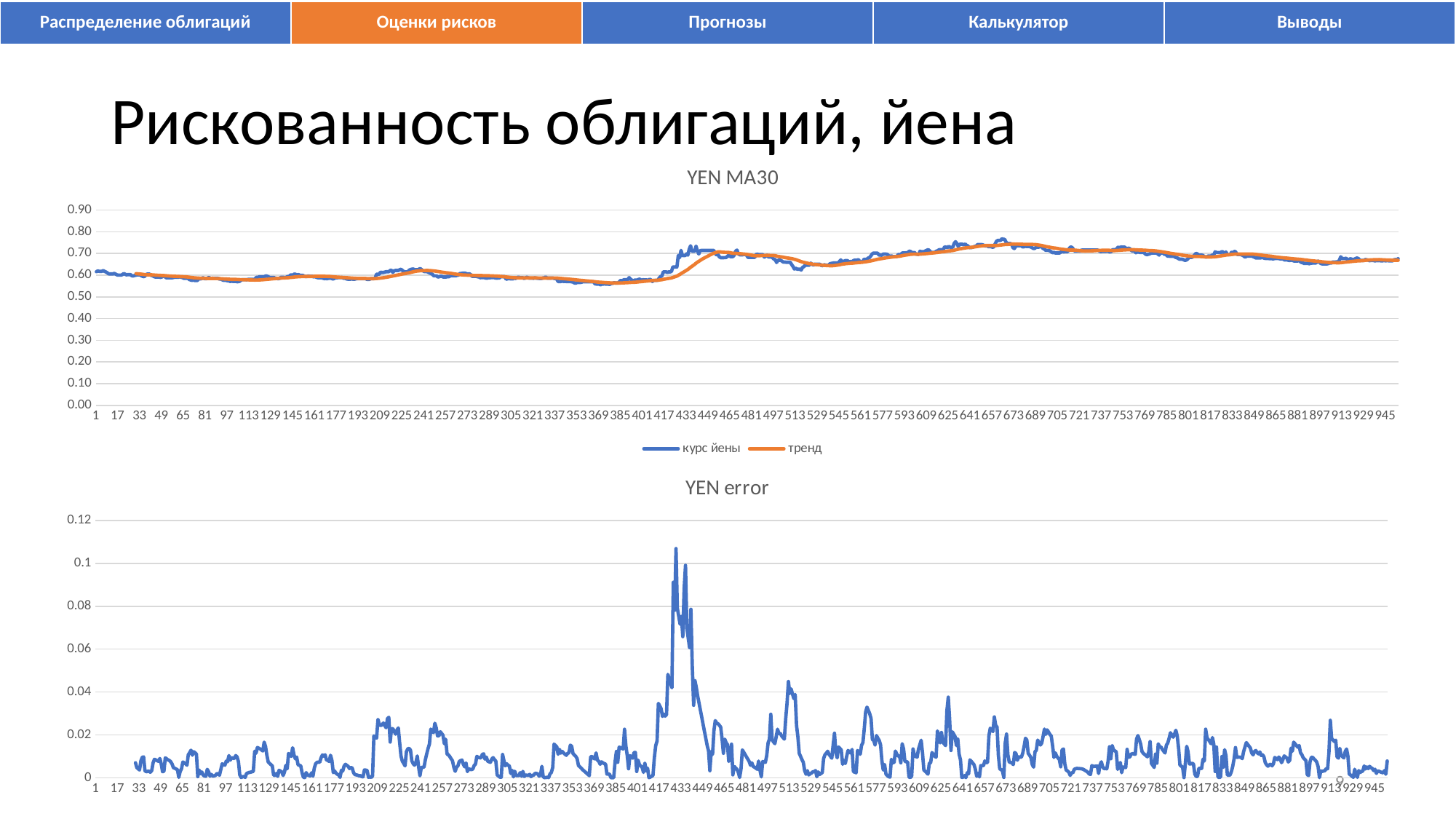

| Распределение облигаций | Оценки рисков | Прогнозы | Калькулятор | Выводы |
| --- | --- | --- | --- | --- |
# Рискованность облигаций, йена

### Chart: YEN MA30

| Category |  |  |
|---|---|---|

### Chart: YEN error

| Category | || |
|---|---|
| 1 | None |
| 2 | None |
| 3 | None |
| 4 | None |
| 5 | None |
| 6 | None |
| 7 | None |
| 8 | None |
| 9 | None |
| 10 | None |
| 11 | None |
| 12 | None |
| 13 | None |
| 14 | None |
| 15 | None |
| 16 | None |
| 17 | None |
| 18 | None |
| 19 | None |
| 20 | None |
| 21 | None |
| 22 | None |
| 23 | None |
| 24 | None |
| 25 | None |
| 26 | None |
| 27 | None |
| 28 | None |
| 29 | None |
| 30 | 0.007008133333332944 |
| 31 | 0.00477313333333329 |
| 32 | 0.00418010000000002 |
| 33 | 0.0036431999999999576 |
| 34 | 0.007934799999999909 |
| 35 | 0.009524333333333135 |
| 36 | 0.009749766666666493 |
| 37 | 0.003276733333333115 |
| 38 | 0.0028124999999999956 |
| 39 | 0.003014366666666879 |
| 40 | 0.003055333333333521 |
| 41 | 0.0025934999999999153 |
| 42 | 0.0033490999999998827 |
| 43 | 0.006923966666666614 |
| 44 | 0.00863826666666656 |
| 45 | 0.00835326666666647 |
| 46 | 0.008009366666666518 |
| 47 | 0.007714899999999858 |
| 48 | 0.009017366666666415 |
| 49 | 0.006479299999999855 |
| 50 | 0.0028413333333332513 |
| 51 | 0.00302973333333334 |
| 52 | 0.009289566666666804 |
| 53 | 0.00884700000000016 |
| 54 | 0.008363433333333559 |
| 55 | 0.008093500000000309 |
| 56 | 0.007510733333333408 |
| 57 | 0.006463533333333382 |
| 58 | 0.004719866666666683 |
| 59 | 0.0044366333333333285 |
| 60 | 0.004114099999999898 |
| 61 | 0.0037329999999998753 |
| 62 | 0.000183200000000161 |
| 63 | 0.002909033333333033 |
| 64 | 0.004198133333333076 |
| 65 | 0.0073677666666662756 |
| 66 | 0.006953466666666186 |
| 67 | 0.006505799999999562 |
| 68 | 0.005866266666666342 |
| 69 | 0.010769599999999824 |
| 70 | 0.011743700000000024 |
| 71 | 0.012865299999999968 |
| 72 | 0.010546099999999892 |
| 73 | 0.012178733333333414 |
| 74 | 0.011641000000000123 |
| 75 | 0.01110906666666689 |
| 76 | 0.0005373333333335006 |
| 77 | 0.0036421333333335193 |
| 78 | 0.0019054666666666886 |
| 79 | 0.0027078333333333537 |
| 80 | 0.0012094000000000271 |
| 81 | 0.0008548000000000444 |
| 82 | 0.0007272333333332437 |
| 83 | 0.0039455999999999936 |
| 84 | 0.0028086333333332547 |
| 85 | 0.0007818333333332594 |
| 86 | 0.0015837333333332815 |
| 87 | 0.000771833333333305 |
| 88 | 0.0009311333333333893 |
| 89 | 0.0010904333333333627 |
| 90 | 0.001919633333333337 |
| 91 | 0.0018543333333332912 |
| 92 | 0.0011955666666666476 |
| 93 | 0.0038689333333333797 |
| 94 | 0.0064847666666667525 |
| 95 | 0.006181133333333477 |
| 96 | 0.005872100000000158 |
| 97 | 0.007797033333333481 |
| 98 | 0.007501833333333541 |
| 99 | 0.010363266666666981 |
| 100 | 0.008263033333333447 |
| 101 | 0.009358766666666796 |
| 102 | 0.009147533333333291 |
| 103 | 0.00901116666666657 |
| 104 | 0.010354766666666682 |
| 105 | 0.00978263333333329 |
| 106 | 0.0075281000000000375 |
| 107 | 0.0013829666666668183 |
| 108 | 0.00014093333333331515 |
| 109 | 0.00044366666666662 |
| 110 | 0.0006033333333334001 |
| 111 | 0.00019460000000004474 |
| 112 | 0.0019862666666666806 |
| 113 | 0.00226666666666675 |
| 114 | 0.0025088666666667203 |
| 115 | 0.0026272000000001627 |
| 116 | 0.002822666666666751 |
| 117 | 0.002987466666666827 |
| 118 | 0.012362666666666633 |
| 119 | 0.011484866666666704 |
| 120 | 0.014124533333333189 |
| 121 | 0.013790366666666776 |
| 122 | 0.013465366666666645 |
| 123 | 0.01303893333333328 |
| 124 | 0.012511333333333319 |
| 125 | 0.016618899999999992 |
| 126 | 0.0146409666666667 |
| 127 | 0.010490300000000063 |
| 128 | 0.007359600000000133 |
| 129 | 0.006703533333333511 |
| 130 | 0.0061455666666667685 |
| 131 | 0.005545866666666677 |
| 132 | 0.0011993666666668679 |
| 133 | 0.0011029666666668714 |
| 134 | 0.002034699999999945 |
| 135 | 0.000676800000000144 |
| 136 | 0.0035057333333332608 |
| 137 | 0.003113200000000149 |
| 138 | 0.002766366666666742 |
| 139 | 0.001071033333333249 |
| 140 | 0.002689533333333105 |
| 141 | 0.005777633333333032 |
| 142 | 0.004187633333333163 |
| 143 | 0.011351433333333105 |
| 144 | 0.010679233333333094 |
| 145 | 0.010007033333333082 |
| 146 | 0.014029933333333244 |
| 147 | 0.010760800000000015 |
| 148 | 0.008865699999999976 |
| 149 | 0.009653400000000034 |
| 150 | 0.0060633333333334205 |
| 151 | 0.0058212666666667134 |
| 152 | 0.005579200000000006 |
| 153 | 0.002333700000000216 |
| 154 | 0.00020793333333313235 |
| 155 | 0.00010373333333313361 |
| 156 | 0.0024441666666669137 |
| 157 | 0.0012963666666667706 |
| 158 | 0.0010994666666668262 |
| 159 | 0.000901433333333479 |
| 160 | 0.0023251666666664894 |
| 161 | 0.0007908999999998167 |
| 162 | 0.004509233333333307 |
| 163 | 0.006575500000000178 |
| 164 | 0.007216333333333491 |
| 165 | 0.007309466666666875 |
| 166 | 0.007243433333333549 |
| 167 | 0.009316633333333435 |
| 168 | 0.010657766666666846 |
| 169 | 0.010100633333333331 |
| 170 | 0.010714400000000013 |
| 171 | 0.008341333333333534 |
| 172 | 0.008106566666666759 |
| 173 | 0.007610600000000245 |
| 174 | 0.01052406666666672 |
| 175 | 0.008162800000000026 |
| 176 | 0.002416133333333237 |
| 177 | 0.003169666666666515 |
| 178 | 0.002137733333333225 |
| 179 | 0.0016675999999998803 |
| 180 | 0.0013090666666665252 |
| 181 | 0.00018589999999973905 |
| 182 | 0.0034980666666664106 |
| 183 | 0.003112866666666325 |
| 184 | 0.005479599999999807 |
| 185 | 0.006291866666666368 |
| 186 | 0.005804333333332967 |
| 187 | 0.005351399999999562 |
| 188 | 0.004302033333333122 |
| 189 | 0.004864366666666564 |
| 190 | 0.0045166333333332975 |
| 191 | 0.002378066666666623 |
| 192 | 0.001507799999999837 |
| 193 | 0.001354700000000042 |
| 194 | 0.0012177999999999356 |
| 195 | 0.000949433333333416 |
| 196 | 0.001029733333333338 |
| 197 | 0.0005558666666667378 |
| 198 | 0.00044970000000010835 |
| 199 | 0.003668900000000086 |
| 200 | 0.003574033333333282 |
| 201 | 0.003409200000000001 |
| 202 | 0.0002076000000000855 |
| 203 | 0.0005150999999998795 |
| 204 | 0.00014373333333328464 |
| 205 | 0.000859333333333101 |
| 206 | 0.019569533333333222 |
| 207 | 0.01902696666666659 |
| 208 | 0.018504500000000035 |
| 209 | 0.02725719999999987 |
| 210 | 0.02486339999999987 |
| 211 | 0.024384199999999967 |
| 212 | 0.024714000000000014 |
| 213 | 0.025553533333333323 |
| 214 | 0.024462133333333358 |
| 215 | 0.02333026666666671 |
| 216 | 0.027586599999999906 |
| 217 | 0.028229333333333217 |
| 218 | 0.016674033333333282 |
| 219 | 0.022887066666666733 |
| 220 | 0.022887800000000014 |
| 221 | 0.021603833333333378 |
| 222 | 0.020341566666666755 |
| 223 | 0.02220549999999999 |
| 224 | 0.023284000000000082 |
| 225 | 0.016565700000000128 |
| 226 | 0.01015126666666688 |
| 227 | 0.0077561000000001545 |
| 228 | 0.006720566666666539 |
| 229 | 0.005573633333333272 |
| 230 | 0.012180333333333238 |
| 231 | 0.013504599999999867 |
| 232 | 0.01373213333333334 |
| 233 | 0.012902999999999998 |
| 234 | 0.007886199999999954 |
| 235 | 0.00656296666666667 |
| 236 | 0.005880100000000055 |
| 237 | 0.007152800000000181 |
| 238 | 0.01018796666666677 |
| 239 | 0.005061399999999883 |
| 240 | 0.0009346666666667502 |
| 241 | 0.004822733333333606 |
| 242 | 0.004911466666666975 |
| 243 | 0.0049388666666667635 |
| 244 | 0.008447233333333526 |
| 245 | 0.01118790000000014 |
| 246 | 0.013666333333333336 |
| 247 | 0.015775733333333264 |
| 248 | 0.02269326666666671 |
| 249 | 0.02191243333333337 |
| 250 | 0.021086800000000072 |
| 251 | 0.02544153333333321 |
| 252 | 0.0232627666666666 |
| 253 | 0.01957443333333342 |
| 254 | 0.019580700000000006 |
| 255 | 0.021504533333333242 |
| 256 | 0.02066256666666666 |
| 257 | 0.019865799999999934 |
| 258 | 0.015860666666666634 |
| 259 | 0.01801750000000002 |
| 260 | 0.011033533333333456 |
| 261 | 0.010737866666666762 |
| 262 | 0.00991949999999997 |
| 263 | 0.008870966666666646 |
| 264 | 0.007944399999999963 |
| 265 | 0.004974299999999987 |
| 266 | 0.0030152333333333114 |
| 267 | 0.004935633333333134 |
| 268 | 0.005527266666666475 |
| 269 | 0.007624566666666555 |
| 270 | 0.008003866666666637 |
| 271 | 0.008257933333333356 |
| 272 | 0.00633410000000012 |
| 273 | 0.0051214333333334805 |
| 274 | 0.006913966666666771 |
| 275 | 0.0028962000000001265 |
| 276 | 0.004228933333333296 |
| 277 | 0.003913500000000014 |
| 278 | 0.003846333333333396 |
| 279 | 0.004056600000000188 |
| 280 | 0.005707300000000082 |
| 281 | 0.006418566666666847 |
| 282 | 0.00999720000000015 |
| 283 | 0.00956440000000025 |
| 284 | 0.009372566666667081 |
| 285 | 0.00927883333333357 |
| 286 | 0.010881600000000158 |
| 287 | 0.011180800000000102 |
| 288 | 0.008688700000000105 |
| 289 | 0.009645066666666646 |
| 290 | 0.007744500000000154 |
| 291 | 0.007475200000000126 |
| 292 | 0.007212833333333446 |
| 293 | 0.008704966666666758 |
| 294 | 0.009397100000000158 |
| 295 | 0.008497033333333515 |
| 296 | 0.0077753000000000405 |
| 297 | 0.0012957666666667533 |
| 298 | 0.0008174666666668218 |
| 299 | 0.00028826666666681433 |
| 300 | 0.0002409333333330821 |
| 301 | 0.01085113333333343 |
| 302 | 0.007960500000000037 |
| 303 | 0.00558280000000011 |
| 304 | 0.006539266666666821 |
| 305 | 0.0058961333333334975 |
| 306 | 0.005504066666666696 |
| 307 | 0.002018666666666613 |
| 308 | 0.0034761666666666136 |
| 309 | 0.00043353333333329136 |
| 310 | 0.003048766666666647 |
| 311 | 0.0010156000000001164 |
| 312 | 0.001008300000000184 |
| 313 | 0.0010078000000002252 |
| 314 | 0.0024262999999998813 |
| 315 | 0.0007365999999998651 |
| 316 | 0.002999933333333482 |
| 317 | 0.000641433333333441 |
| 318 | 0.0012596999999997527 |
| 319 | 0.0012163999999997843 |
| 320 | 0.0011194666666664022 |
| 321 | 0.0015880333333330166 |
| 322 | 0.0005265000000003184 |
| 323 | 0.0011935999999995728 |
| 324 | 0.0012397333333331595 |
| 325 | 0.002100899999999739 |
| 326 | 0.0020316999999998586 |
| 327 | 0.0017626666666665791 |
| 328 | 0.0007790000000000852 |
| 329 | 0.001443333333333463 |
| 330 | 0.005352866666666678 |
| 331 | 0.0004369333333332781 |
| 332 | 7.633333333323389e-05 |
| 333 | 0.00013296666666662293 |
| 334 | 0.00024766666666664605 |
| 335 | 0.00010840000000000849 |
| 336 | 0.0018398666666666896 |
| 337 | 0.0024936000000002068 |
| 338 | 0.004811433333333448 |
| 339 | 0.015709166666666774 |
| 340 | 0.01503600000000005 |
| 341 | 0.014434499999999906 |
| 342 | 0.010958133333333286 |
| 343 | 0.013246533333333255 |
| 344 | 0.01151353333333327 |
| 345 | 0.01231283333333344 |
| 346 | 0.011609800000000225 |
| 347 | 0.01102330000000018 |
| 348 | 0.010502833333333461 |
| 349 | 0.011372433333333376 |
| 350 | 0.011709800000000103 |
| 351 | 0.015238966666666687 |
| 352 | 0.014693766666666774 |
| 353 | 0.01127480000000014 |
| 354 | 0.010628799999999994 |
| 355 | 0.010013499999999897 |
| 356 | 0.008956433333333291 |
| 357 | 0.005732833333333298 |
| 358 | 0.005144866666666581 |
| 359 | 0.004540566666666468 |
| 360 | 0.003807466666666537 |
| 361 | 0.0032617666666665546 |
| 362 | 0.002700266666666562 |
| 363 | 0.0021387666666665694 |
| 364 | 0.0015772666666665769 |
| 365 | 0.0009995333333332468 |
| 366 | 0.00974996666666672 |
| 367 | 0.00996683333333337 |
| 368 | 0.009200700000000062 |
| 369 | 0.008817433333333402 |
| 370 | 0.011612566666666768 |
| 371 | 0.00818780000000019 |
| 372 | 0.007703666666666886 |
| 373 | 0.006304400000000321 |
| 374 | 0.007421500000000303 |
| 375 | 0.007010100000000241 |
| 376 | 0.006597366666666882 |
| 377 | 0.0064127666666669025 |
| 378 | 0.0017069333333333825 |
| 379 | 0.0018387333333332867 |
| 380 | 0.001583333333333381 |
| 381 | 3.56666666667671e-06 |
| 382 | 1.3333333334086817e-06 |
| 383 | 9.146666666670633e-05 |
| 384 | 0.007317533333333404 |
| 385 | 0.012284933333333359 |
| 386 | 0.007233800000000068 |
| 387 | 0.014296399999999987 |
| 388 | 0.014074966666666744 |
| 389 | 0.013762533333333327 |
| 390 | 0.01345010000000002 |
| 391 | 0.022634199999999827 |
| 392 | 0.015016899999999889 |
| 393 | 0.010368133333333085 |
| 394 | 0.00421579999999977 |
| 395 | 0.010349266666666246 |
| 396 | 0.00976723333333307 |
| 397 | 0.009149766666666448 |
| 398 | 0.011723266666666565 |
| 399 | 0.011847400000000063 |
| 400 | 0.002946966666666717 |
| 401 | 0.008252833333333265 |
| 402 | 0.00610866666666654 |
| 403 | 0.005505133333333245 |
| 404 | 0.004849166666666571 |
| 405 | 0.0025344000000000477 |
| 406 | 0.006838566666666601 |
| 407 | 0.003297233333333316 |
| 408 | 0.004506599999999916 |
| 409 | 6.836666666687474e-05 |
| 410 | 0.00028276666666648964 |
| 411 | 0.0006867666666664496 |
| 412 | 0.0010907666666664095 |
| 413 | 0.009113433333333365 |
| 414 | 0.014943600000000168 |
| 415 | 0.017168200000000078 |
| 416 | 0.034698600000000024 |
| 417 | 0.03348573333333338 |
| 418 | 0.032275900000000024 |
| 419 | 0.028657133333333196 |
| 420 | 0.02966863333333325 |
| 421 | 0.028774333333333235 |
| 422 | 0.0295126 |
| 423 | 0.04824089999999992 |
| 424 | 0.046022766666666715 |
| 425 | 0.04401783333333331 |
| 426 | 0.04201290000000002 |
| 427 | 0.0912200333333334 |
| 428 | 0.07817673333333341 |
| 429 | 0.10696019999999995 |
| 430 | 0.0791189000000001 |
| 431 | 0.0754254000000002 |
| 432 | 0.07168170000000018 |
| 433 | 0.07528080000000015 |
| 434 | 0.06585510000000017 |
| 435 | 0.08817906666666675 |
| 436 | 0.09912886666666676 |
| 437 | 0.06989493333333341 |
| 438 | 0.0652392666666668 |
| 439 | 0.06075150000000007 |
| 440 | 0.07865270000000013 |
| 441 | 0.05238626666666679 |
| 442 | 0.03381773333333349 |
| 443 | 0.04529803333333349 |
| 444 | 0.042082733333333344 |
| 445 | 0.03816266666666668 |
| 446 | 0.03487556666666669 |
| 447 | 0.03158846666666648 |
| 448 | 0.028301366666666494 |
| 449 | 0.02493119999999971 |
| 450 | 0.021634766666666416 |
| 451 | 0.01833759999999962 |
| 452 | 0.015104266666666422 |
| 453 | 0.012562366666666325 |
| 454 | 0.0033002000000004195 |
| 455 | 0.012285733333333604 |
| 456 | 0.010954766666666838 |
| 457 | 0.02210873333333352 |
| 458 | 0.026677300000000015 |
| 459 | 0.025551266666666628 |
| 460 | 0.025223499999999843 |
| 461 | 0.024491666666666467 |
| 462 | 0.023643266666666385 |
| 463 | 0.01805639999999975 |
| 464 | 0.011447166666666342 |
| 465 | 0.018018233333333078 |
| 466 | 0.016356066666666447 |
| 467 | 0.01552153333333317 |
| 468 | 0.007629366666666693 |
| 469 | 0.009682233333333401 |
| 470 | 0.015671466666666523 |
| 471 | 0.001367166666666808 |
| 472 | 0.005278433333333443 |
| 473 | 0.004638733333333422 |
| 474 | 0.0039723333333334665 |
| 475 | 0.00260220000000011 |
| 476 | 0.00015626666666646027 |
| 477 | 0.00390893333333342 |
| 478 | 0.013007699999999955 |
| 479 | 0.011939466666666565 |
| 480 | 0.010871233333333064 |
| 481 | 0.009802999999999673 |
| 482 | 0.008734766666666283 |
| 483 | 0.007666533333332892 |
| 484 | 0.005840600000000307 |
| 485 | 0.006988566666666807 |
| 486 | 0.005267166666666823 |
| 487 | 0.004941633333333528 |
| 488 | 0.004463166666666907 |
| 489 | 0.003984700000000174 |
| 490 | 0.007791199999999887 |
| 491 | 0.003555799999999887 |
| 492 | 0.00044403333333342676 |
| 493 | 0.007583666666666544 |
| 494 | 0.00726793333333331 |
| 495 | 0.007208766666666588 |
| 496 | 0.010386966666666608 |
| 497 | 0.01627523333333325 |
| 498 | 0.0180707333333332 |
| 499 | 0.0296578666666667 |
| 500 | 0.0177292 |
| 501 | 0.016752033333333416 |
| 502 | 0.015909133333333436 |
| 503 | 0.01914556666666678 |
| 504 | 0.022662800000000316 |
| 505 | 0.020563066666667074 |
| 506 | 0.020750533333333543 |
| 507 | 0.019537600000000155 |
| 508 | 0.018789566666666757 |
| 509 | 0.01804153333333347 |
| 510 | 0.027664866666666788 |
| 511 | 0.03478166666666682 |
| 512 | 0.04490256666666681 |
| 513 | 0.039319400000000115 |
| 514 | 0.04144766666666666 |
| 515 | 0.03915980000000008 |
| 516 | 0.03693106666666679 |
| 517 | 0.03885320000000003 |
| 518 | 0.024357400000000307 |
| 519 | 0.019184600000000107 |
| 520 | 0.011389066666666725 |
| 521 | 0.010005900000000123 |
| 522 | 0.00847773333333346 |
| 523 | 0.007220299999999957 |
| 524 | 0.0033180999999999905 |
| 525 | 0.0016469666666666383 |
| 526 | 0.003312733333333151 |
| 527 | 0.001340600000000025 |
| 528 | 0.0019245666666667383 |
| 529 | 0.002185733333333384 |
| 530 | 0.0027925000000000866 |
| 531 | 0.00279993333333306 |
| 532 | 0.0034011666666667884 |
| 533 | 0.0005004333333332722 |
| 534 | 0.0027210333333334003 |
| 535 | 0.0015626666666666011 |
| 536 | 0.001998699999999909 |
| 537 | 0.0024389333333331153 |
| 538 | 0.009018466666666614 |
| 539 | 0.010775299999999821 |
| 540 | 0.01147509999999996 |
| 541 | 0.012394566666666718 |
| 542 | 0.010860566666666793 |
| 543 | 0.010070499999999982 |
| 544 | 0.00913463333333342 |
| 545 | 0.015107533333333367 |
| 546 | 0.020797733333333235 |
| 547 | 0.011870066666666568 |
| 548 | 0.009316133333333254 |
| 549 | 0.014400300000000033 |
| 550 | 0.013706166666666908 |
| 551 | 0.013012033333333672 |
| 552 | 0.006282033333333548 |
| 553 | 0.008026133333333574 |
| 554 | 0.00667933333333337 |
| 555 | 0.009926933333333388 |
| 556 | 0.012754466666666464 |
| 557 | 0.012136966666666527 |
| 558 | 0.011515433333333158 |
| 559 | 0.013200366666666574 |
| 560 | 0.0027978333333332772 |
| 561 | 0.002649399999999913 |
| 562 | 0.002342333333333335 |
| 563 | 0.012755466666666715 |
| 564 | 0.011906400000000095 |
| 565 | 0.011002600000000196 |
| 566 | 0.015169933333333385 |
| 567 | 0.01647120000000024 |
| 568 | 0.02288430000000019 |
| 569 | 0.030721200000000115 |
| 570 | 0.03296773333333336 |
| 571 | 0.031460066666666786 |
| 572 | 0.029931966666666865 |
| 573 | 0.02765759999999995 |
| 574 | 0.017841899999999966 |
| 575 | 0.017406733333333424 |
| 576 | 0.015266866666666656 |
| 577 | 0.01971020000000001 |
| 578 | 0.018499866666666476 |
| 579 | 0.017489433333333193 |
| 580 | 0.015410833333333263 |
| 581 | 0.007970233333333243 |
| 582 | 0.003642666666666683 |
| 583 | 0.006179133333333309 |
| 584 | 0.0017215999999999898 |
| 585 | 0.001052133333333316 |
| 586 | 0.0005017999999999967 |
| 587 | 0.0003095333333335004 |
| 588 | 0.00860699999999981 |
| 589 | 0.007070866666666453 |
| 590 | 0.007087799999999866 |
| 591 | 0.012446333333333226 |
| 592 | 0.011107033333333294 |
| 593 | 0.01014516666666665 |
| 594 | 0.010136433333333472 |
| 595 | 0.00699183333333353 |
| 596 | 0.015894400000000197 |
| 597 | 0.013372633333333384 |
| 598 | 0.007687966666666823 |
| 599 | 0.007480200000000159 |
| 600 | 0.007399200000000272 |
| 601 | 0.0003756000000002535 |
| 602 | 9.819999999993723e-05 |
| 603 | 0.0008736666666666615 |
| 604 | 0.013447900000000068 |
| 605 | 0.010495033333333237 |
| 606 | 0.009950566666666494 |
| 607 | 0.009592633333333045 |
| 608 | 0.013278266666666427 |
| 609 | 0.015401533333333162 |
| 610 | 0.01751166666666648 |
| 611 | 0.011414566666666626 |
| 612 | 0.0035936333333332904 |
| 613 | 0.0030665666666667146 |
| 614 | 0.0024174333333333298 |
| 615 | 0.0016851666666667375 |
| 616 | 0.006786700000000034 |
| 617 | 0.0070014000000000465 |
| 618 | 0.011784833333333133 |
| 619 | 0.010804566666666404 |
| 620 | 0.010075699999999688 |
| 621 | 0.009570466666666388 |
| 622 | 0.021844566666666454 |
| 623 | 0.019270799999999588 |
| 624 | 0.016296899999999725 |
| 625 | 0.021128666666666573 |
| 626 | 0.016481499999999927 |
| 627 | 0.015842733333333303 |
| 628 | 0.015031733333333408 |
| 629 | 0.03130270000000024 |
| 630 | 0.03760313333333365 |
| 631 | 0.027464100000000213 |
| 632 | 0.012766433333333493 |
| 633 | 0.02144713333333348 |
| 634 | 0.02037813333333327 |
| 635 | 0.01922726666666663 |
| 636 | 0.01508263333333315 |
| 637 | 0.018192633333333097 |
| 638 | 0.011035599999999701 |
| 639 | 0.008372866666666368 |
| 640 | 0.00021729999999964278 |
| 641 | 0.0002900333333335503 |
| 642 | 0.0010367000000003346 |
| 643 | 7.45666666663869e-05 |
| 644 | 0.002362966666666466 |
| 645 | 0.0018581666666666052 |
| 646 | 0.008355133333333264 |
| 647 | 0.00767563333333332 |
| 648 | 0.006901533333333432 |
| 649 | 0.006120333333333505 |
| 650 | 0.004017700000000235 |
| 651 | 0.0006914000000003417 |
| 652 | 0.0020072666666663963 |
| 653 | 0.00040470000000025763 |
| 654 | 0.005677266666666458 |
| 655 | 0.005621033333333081 |
| 656 | 0.005700166666666395 |
| 657 | 0.007872133333333142 |
| 658 | 0.007001366666666509 |
| 659 | 0.007200733333333487 |
| 660 | 0.019626833333333482 |
| 661 | 0.023136766666666753 |
| 662 | 0.022199533333333465 |
| 663 | 0.021603866666666693 |
| 664 | 0.02839449999999999 |
| 665 | 0.024507833333333395 |
| 666 | 0.023658933333333354 |
| 667 | 0.010553966666666748 |
| 668 | 0.004152366666666962 |
| 669 | 0.003801833333333504 |
| 670 | 0.0031904333333335755 |
| 671 | 0.00016623333333343204 |
| 672 | 0.016025833333333184 |
| 673 | 0.020360733333333103 |
| 674 | 0.01080279999999978 |
| 675 | 0.007311833333333073 |
| 676 | 0.007150433333332984 |
| 677 | 0.006979733333333238 |
| 678 | 0.006144933333333102 |
| 679 | 0.011829033333333183 |
| 680 | 0.011298533333333194 |
| 681 | 0.00817303333333308 |
| 682 | 0.009769766666666513 |
| 683 | 0.009605266666666501 |
| 684 | 0.009638833333333263 |
| 685 | 0.011610566666666489 |
| 686 | 0.014623266666666468 |
| 687 | 0.01846246666666662 |
| 688 | 0.017621433333333214 |
| 689 | 0.011400733333333357 |
| 690 | 0.010494499999999962 |
| 691 | 0.009455033333333307 |
| 692 | 0.0061061999999999506 |
| 693 | 0.004980099999999932 |
| 694 | 0.012149399999999866 |
| 695 | 0.012864699999999951 |
| 696 | 0.017590500000000064 |
| 697 | 0.01633886666666673 |
| 698 | 0.015291133333333318 |
| 699 | 0.016186400000000156 |
| 700 | 0.019351100000000065 |
| 701 | 0.02272210000000008 |
| 702 | 0.02024713333333361 |
| 703 | 0.022350533333333367 |
| 704 | 0.021353900000000148 |
| 705 | 0.020237966666666884 |
| 706 | 0.019539633333333528 |
| 707 | 0.01490126666666669 |
| 708 | 0.009488066666666795 |
| 709 | 0.01161806666666676 |
| 710 | 0.010126600000000208 |
| 711 | 0.009265466666666833 |
| 712 | 0.008460066666666877 |
| 713 | 0.0051410999999998985 |
| 714 | 0.012954399999999922 |
| 715 | 0.013452099999999967 |
| 716 | 0.006621533333333374 |
| 717 | 0.003597699999999926 |
| 718 | 0.0032058999999999838 |
| 719 | 0.0026230666666665625 |
| 720 | 0.0011044999999999527 |
| 721 | 0.0024176666666665403 |
| 722 | 0.0023203666666666845 |
| 723 | 0.00398603333333325 |
| 724 | 0.004219799999999885 |
| 725 | 0.004380866666666594 |
| 726 | 0.004328433333333215 |
| 727 | 0.0042759999999999465 |
| 728 | 0.004223566666666678 |
| 729 | 0.004104133333333371 |
| 730 | 0.0038371333333334645 |
| 731 | 0.003413233333333321 |
| 732 | 0.0030472333333333435 |
| 733 | 0.0025884999999999936 |
| 734 | 0.0017894999999999994 |
| 735 | 0.001569099999999879 |
| 736 | 0.005703000000000125 |
| 737 | 0.005283200000000043 |
| 738 | 0.0053502333333333985 |
| 739 | 0.005421166666666699 |
| 740 | 0.005467733333333391 |
| 741 | 0.002020766666666729 |
| 742 | 0.0059945333333334405 |
| 743 | 0.0074450666666667775 |
| 744 | 0.005132433333333464 |
| 745 | 0.004215333333333238 |
| 746 | 0.004371333333333283 |
| 747 | 0.00417433333333328 |
| 748 | 0.007858500000000102 |
| 749 | 0.014476066666666787 |
| 750 | 0.008897700000000008 |
| 751 | 0.015026933333333381 |
| 752 | 0.012973633333333456 |
| 753 | 0.01254943333333336 |
| 754 | 0.012125233333333374 |
| 755 | 0.0038971333333333025 |
| 756 | 0.006163533333333304 |
| 757 | 0.007102333333333433 |
| 758 | 0.002368733333333206 |
| 759 | 0.00504456666666675 |
| 760 | 0.0049188666666667435 |
| 761 | 0.004793166666666737 |
| 762 | 0.013269833333333203 |
| 763 | 0.009576299999999982 |
| 764 | 0.009750233333333358 |
| 765 | 0.010998166666666753 |
| 766 | 0.011284700000000036 |
| 767 | 0.011117966666666645 |
| 768 | 0.010954333333333288 |
| 769 | 0.018118999999999774 |
| 770 | 0.01970269999999974 |
| 771 | 0.01784703333333304 |
| 772 | 0.015778099999999684 |
| 773 | 0.012264599999999848 |
| 774 | 0.011388800000000088 |
| 775 | 0.010856366666666784 |
| 776 | 0.01032393333333359 |
| 777 | 0.009791500000000286 |
| 778 | 0.012130600000000213 |
| 779 | 0.0169046666666669 |
| 780 | 0.006683300000000281 |
| 781 | 0.005738800000000155 |
| 782 | 0.004847333333333537 |
| 783 | 0.011049266666666724 |
| 784 | 0.0068092333333333865 |
| 785 | 0.01582713333333352 |
| 786 | 0.014403900000000136 |
| 787 | 0.014377166666666663 |
| 788 | 0.013277033333333299 |
| 789 | 0.01242819999999989 |
| 790 | 0.01157936666666659 |
| 791 | 0.015231333333333263 |
| 792 | 0.01615663333333317 |
| 793 | 0.01838989999999996 |
| 794 | 0.021006833333333308 |
| 795 | 0.019966166666666618 |
| 796 | 0.018939999999999846 |
| 797 | 0.020332433333333233 |
| 798 | 0.022175066666666576 |
| 799 | 0.019532466666666526 |
| 800 | 0.013773733333333427 |
| 801 | 0.005941666666666623 |
| 802 | 0.005426133333333305 |
| 803 | 0.004800166666666605 |
| 804 | 9.860000000005975e-05 |
| 805 | 0.006647833333333297 |
| 806 | 0.01469100000000001 |
| 807 | 0.012166099999999846 |
| 808 | 0.006460633333333354 |
| 809 | 0.006467733333333281 |
| 810 | 0.00679160000000012 |
| 811 | 0.0064001333333334465 |
| 812 | 0.0017007333333334262 |
| 813 | 0.0006283666666666576 |
| 814 | 0.0006740333333334902 |
| 815 | 0.004427600000000087 |
| 816 | 0.0044195333333334474 |
| 817 | 0.0043705666666667975 |
| 818 | 0.00870060000000017 |
| 819 | 0.007834600000000025 |
| 820 | 0.022646733333333557 |
| 821 | 0.018614433333333347 |
| 822 | 0.017798533333333366 |
| 823 | 0.016896400000000034 |
| 824 | 0.0158706666666667 |
| 825 | 0.01876090000000008 |
| 826 | 0.01567356666666675 |
| 827 | 0.0029431999999999237 |
| 828 | 0.014329999999999954 |
| 829 | 0.0005945333333333691 |
| 830 | 5.103333333333904e-05 |
| 831 | 0.00045083333333340025 |
| 832 | 0.009900633333333242 |
| 833 | 0.0049734333333333325 |
| 834 | 0.013111600000000112 |
| 835 | 0.010312766666666695 |
| 836 | 0.001278866666666545 |
| 837 | 0.001200433333333084 |
| 838 | 0.0013190666666663686 |
| 839 | 0.002947633333333144 |
| 840 | 0.005470499999999823 |
| 841 | 0.008899033333333195 |
| 842 | 0.0140859333333333 |
| 843 | 0.0095270999999999 |
| 844 | 0.009630733333333308 |
| 845 | 0.009608699999999915 |
| 846 | 0.009586666666666632 |
| 847 | 0.008965299999999843 |
| 848 | 0.012183699999999797 |
| 849 | 0.014334433333333063 |
| 850 | 0.016417333333333062 |
| 851 | 0.015580999999999956 |
| 852 | 0.014745366666666815 |
| 853 | 0.013909733333333452 |
| 854 | 0.01157576666666682 |
| 855 | 0.01069543333333356 |
| 856 | 0.012272700000000136 |
| 857 | 0.012726100000000073 |
| 858 | 0.011729466666666744 |
| 859 | 0.011163500000000104 |
| 860 | 0.012042700000000073 |
| 861 | 0.010399333333333427 |
| 862 | 0.01071746666666662 |
| 863 | 0.009800200000000148 |
| 864 | 0.007062366666666597 |
| 865 | 0.006047399999999925 |
| 866 | 0.005424366666666791 |
| 867 | 0.006030933333333488 |
| 868 | 0.0063737333333334645 |
| 869 | 0.005576733333333417 |
| 870 | 0.006474233333333412 |
| 871 | 0.009471466666666872 |
| 872 | 0.009037400000000195 |
| 873 | 0.008446966666666889 |
| 874 | 0.009648733333333603 |
| 875 | 0.008895966666666921 |
| 876 | 0.007045633333333523 |
| 877 | 0.008480500000000224 |
| 878 | 0.010222433333333503 |
| 879 | 0.009642000000000261 |
| 880 | 0.00916253333333339 |
| 881 | 0.007364533333333534 |
| 882 | 0.008140800000000281 |
| 883 | 0.01381403333333342 |
| 884 | 0.012441433333333474 |
| 885 | 0.016612633333333404 |
| 886 | 0.015811666666666446 |
| 887 | 0.015044933333333121 |
| 888 | 0.014278199999999797 |
| 889 | 0.015048466666666482 |
| 890 | 0.011712066666666465 |
| 891 | 0.010788366666666604 |
| 892 | 0.009356833333333259 |
| 893 | 0.008715033333333233 |
| 894 | 0.008018366666666665 |
| 895 | 0.001436300000000168 |
| 896 | 0.0010748333333332472 |
| 897 | 0.0073687333333330995 |
| 898 | 0.009549766666666626 |
| 899 | 0.009509099999999826 |
| 900 | 0.00878163333333315 |
| 901 | 0.00817443333333323 |
| 902 | 0.007295599999999958 |
| 903 | 0.005197499999999966 |
| 904 | 9.736666666659843e-05 |
| 905 | 0.003218799999999966 |
| 906 | 0.0029658000000000184 |
| 907 | 0.0031872666666666882 |
| 908 | 0.00332856666666681 |
| 909 | 0.004282833333333347 |
| 910 | 0.004204700000000061 |
| 911 | 0.011864600000000003 |
| 912 | 0.02680203333333342 |
| 913 | 0.018220466666666657 |
| 914 | 0.017641733333333298 |
| 915 | 0.016894466666666608 |
| 916 | 0.017546933333333237 |
| 917 | 0.009759499999999699 |
| 918 | 0.009183799999999742 |
| 919 | 0.013736199999999865 |
| 920 | 0.010458133333333341 |
| 921 | 0.00985820000000004 |
| 922 | 0.00928466666666683 |
| 923 | 0.012228833333333466 |
| 924 | 0.013436400000000015 |
| 925 | 0.010179466666666692 |
| 926 | 0.0017578000000001426 |
| 927 | 0.0012649999999999606 |
| 928 | 0.0007495666666665901 |
| 929 | 0.00020956666666660517 |
| 930 | 0.003955766666666638 |
| 931 | 0.0018024999999999292 |
| 932 | 0.00018356666666685673 |
| 933 | 0.0033654333333335007 |
| 934 | 0.002481233333333277 |
| 935 | 0.002919000000000005 |
| 936 | 0.0031603666666666363 |
| 937 | 0.00551776666666659 |
| 938 | 0.004125000000000045 |
| 939 | 0.005056766666666657 |
| 940 | 0.004300266666666719 |
| 941 | 0.00531556666666666 |
| 942 | 0.004708133333333309 |
| 943 | 0.0043667333333333724 |
| 944 | 0.0033747666666666953 |
| 945 | 0.003975100000000009 |
| 946 | 0.002062366666666593 |
| 947 | 0.0031708666666666607 |
| 948 | 0.003068566666666661 |
| 949 | 0.002742366666666607 |
| 950 | 0.002505199999999985 |
| 951 | 0.002325566666666723 |
| 952 | 0.0033787333333333835 |
| 953 | 0.0016611666666666025 |
| 954 | 0.007837466666666626 |
9